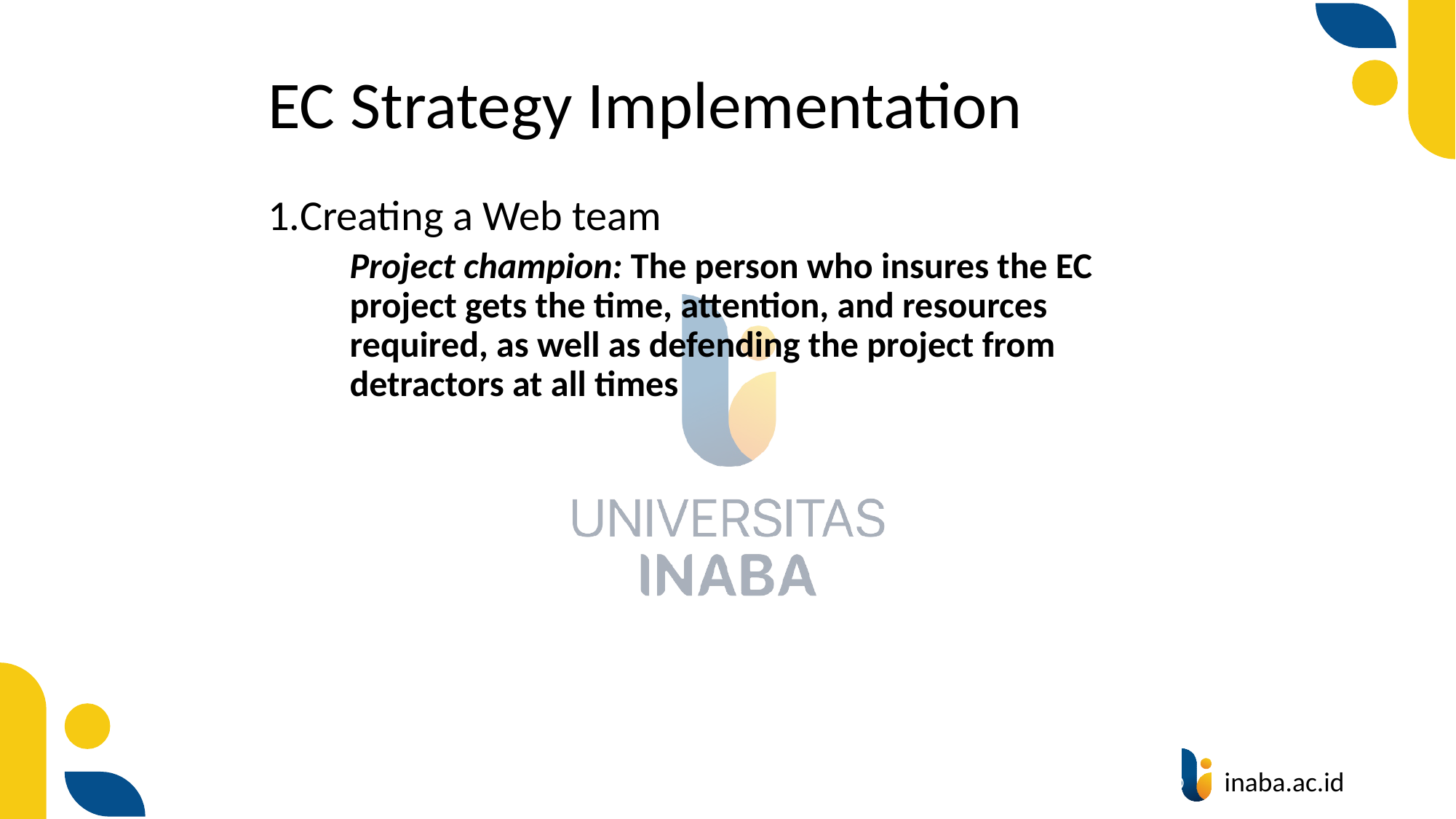

# EC Strategy Implementation
Creating a Web team
	Project champion: The person who insures the EC project gets the time, attention, and resources required, as well as defending the project from detractors at all times
57
© Prentice Hall 2020